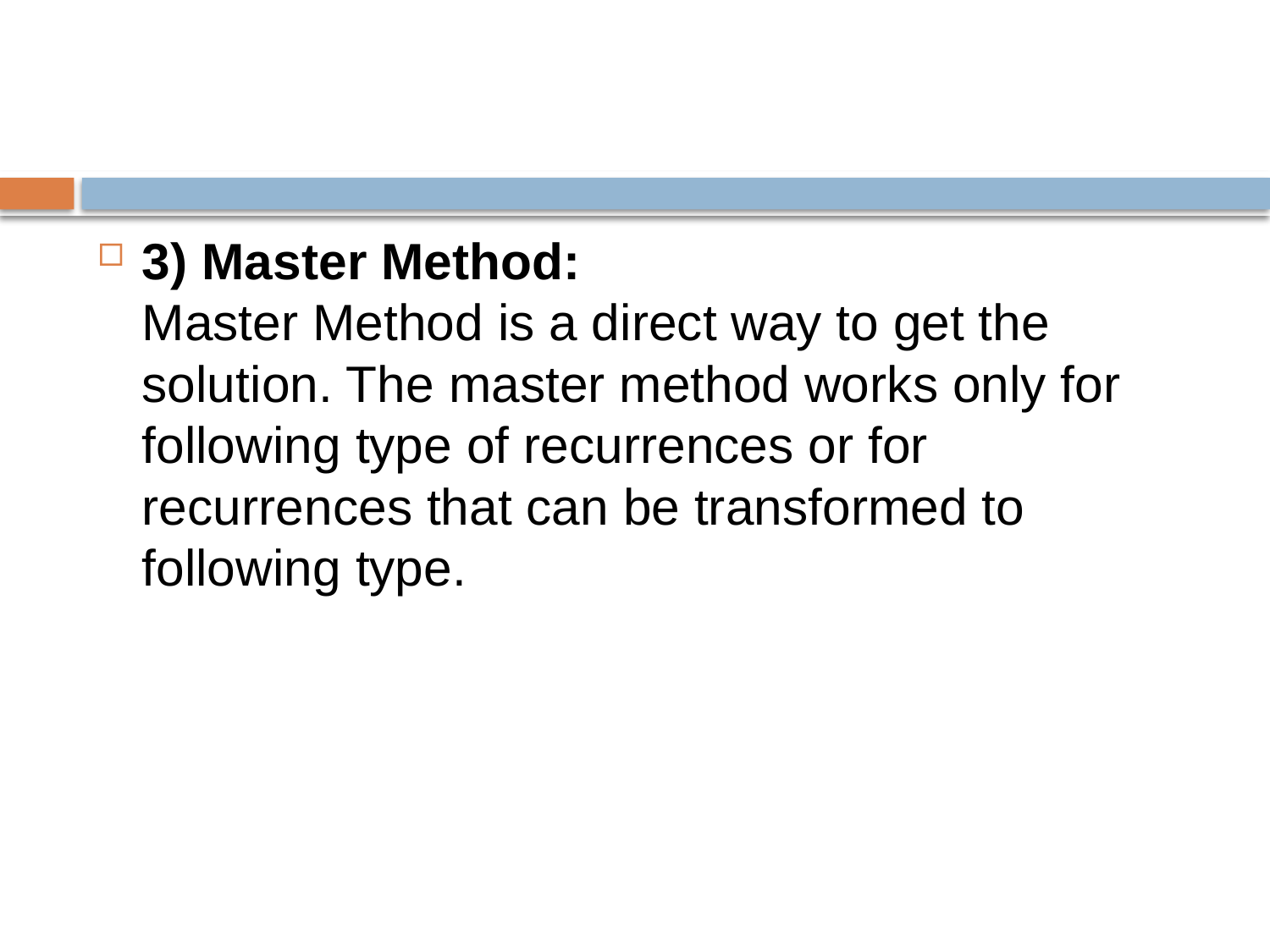

#
3) Master Method:
Master Method is a direct way to get the solution. The master method works only for following type of recurrences or for recurrences that can be transformed to following type.